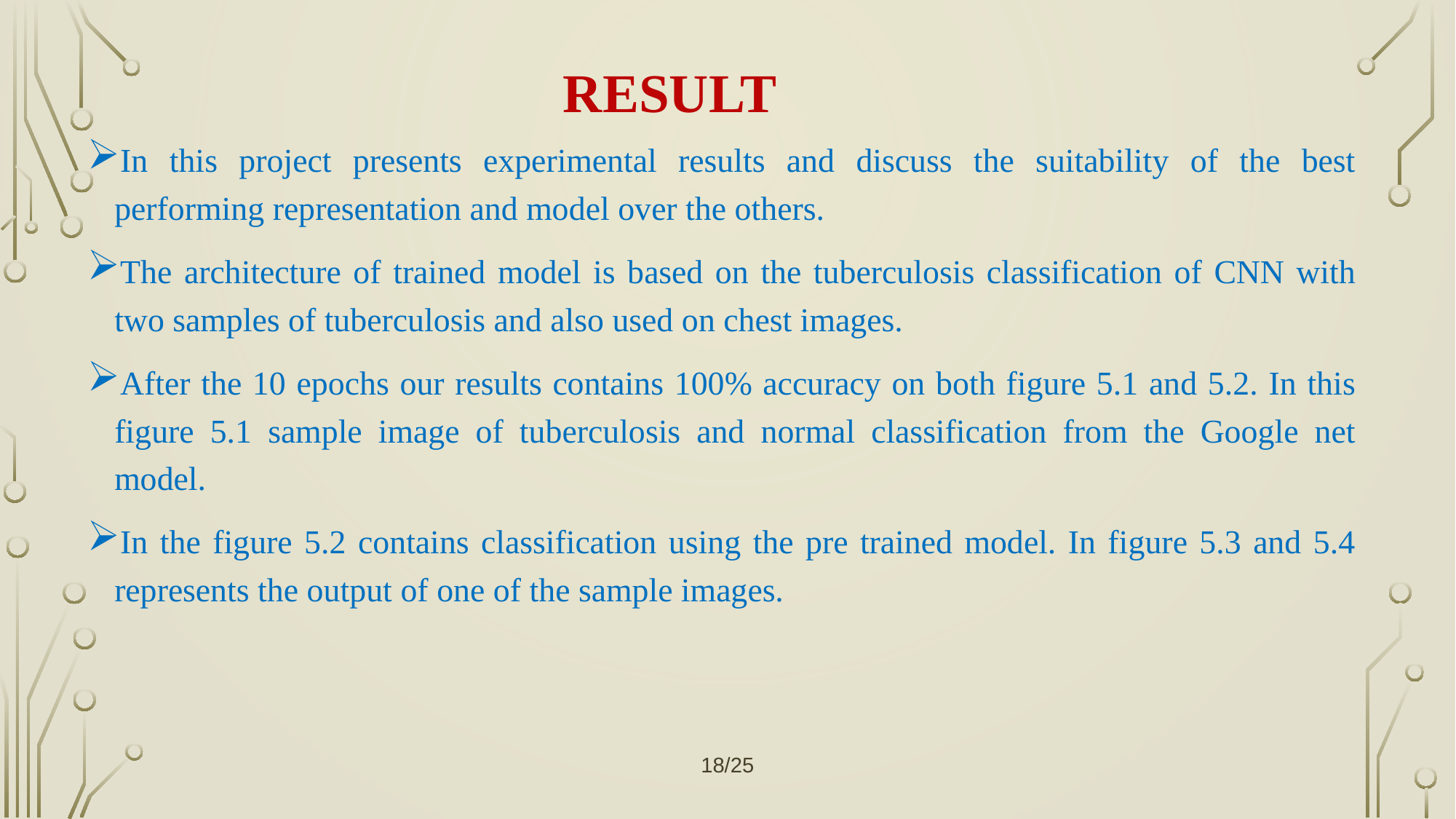

# RESULT
In this project presents experimental results and discuss the suitability of the best performing representation and model over the others.
The architecture of trained model is based on the tuberculosis classification of CNN with two samples of tuberculosis and also used on chest images.
After the 10 epochs our results contains 100% accuracy on both figure 5.1 and 5.2. In this figure 5.1 sample image of tuberculosis and normal classification from the Google net model.
In the figure 5.2 contains classification using the pre trained model. In figure 5.3 and 5.4 represents the output of one of the sample images.

18/25